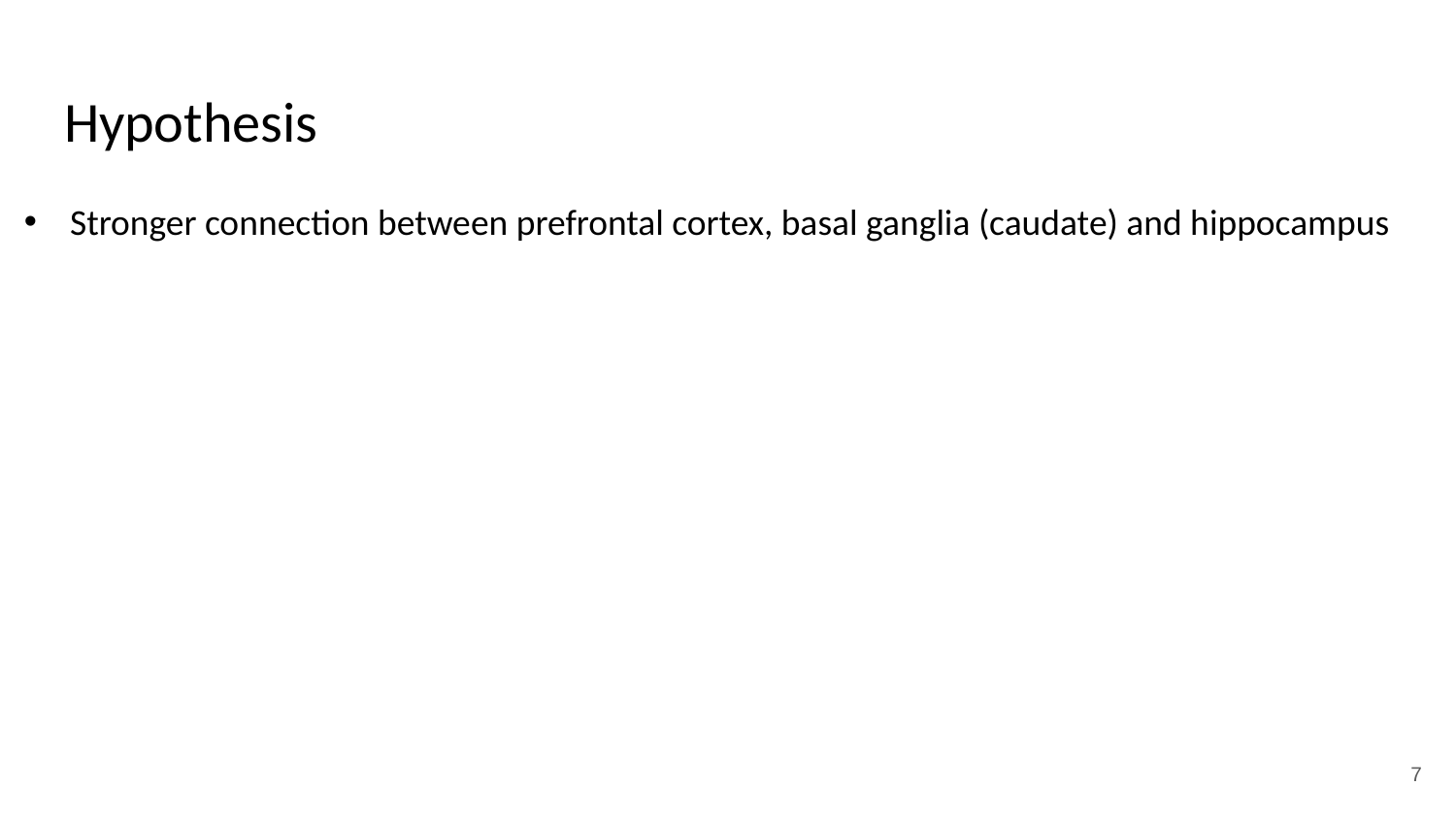

# Hypothesis
Stronger connection between prefrontal cortex, basal ganglia (caudate) and hippocampus

7